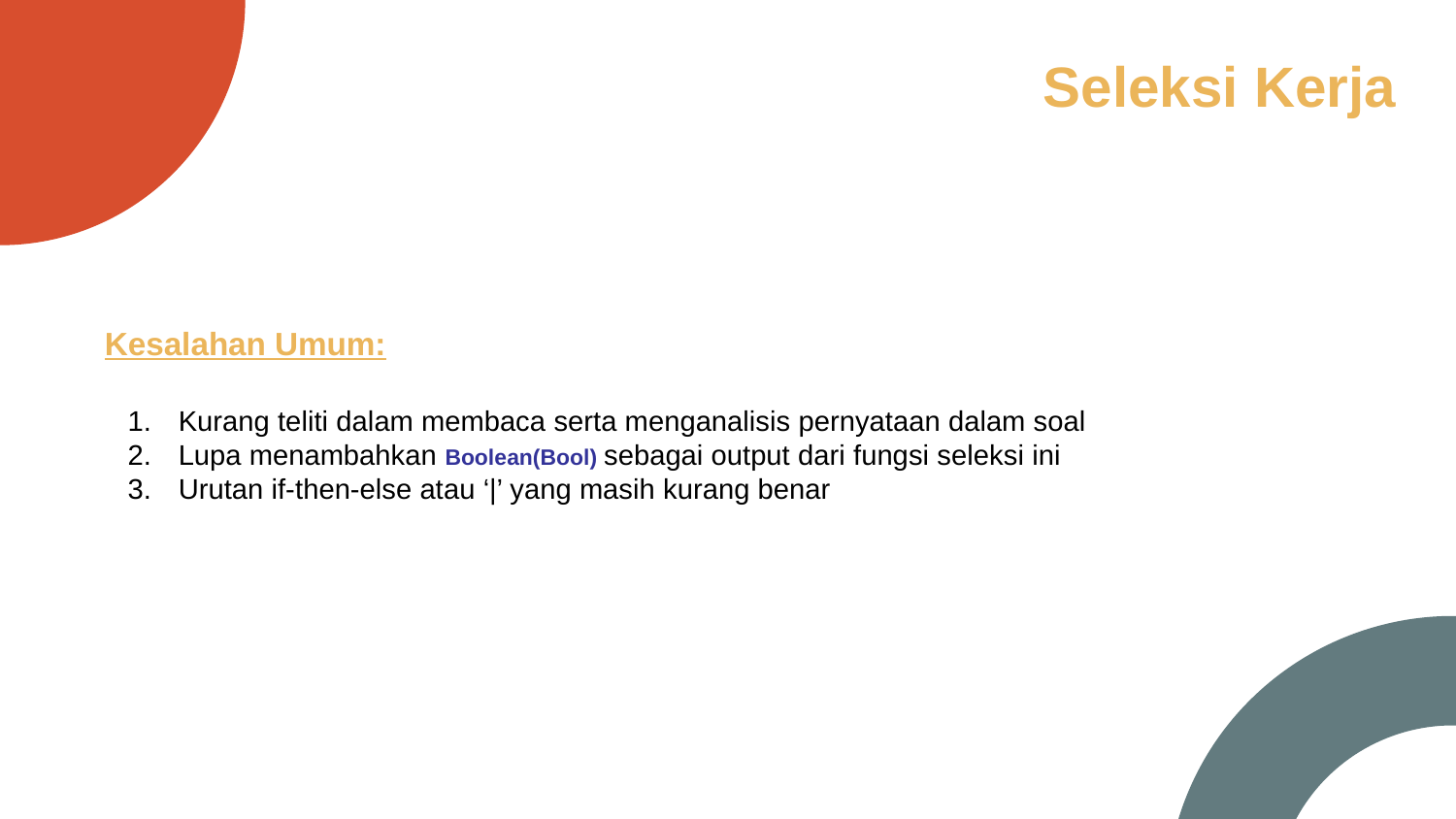

# Seleksi Kerja
Kesalahan Umum:
Kurang teliti dalam membaca serta menganalisis pernyataan dalam soal
Lupa menambahkan Boolean(Bool) sebagai output dari fungsi seleksi ini
Urutan if-then-else atau ‘|’ yang masih kurang benar